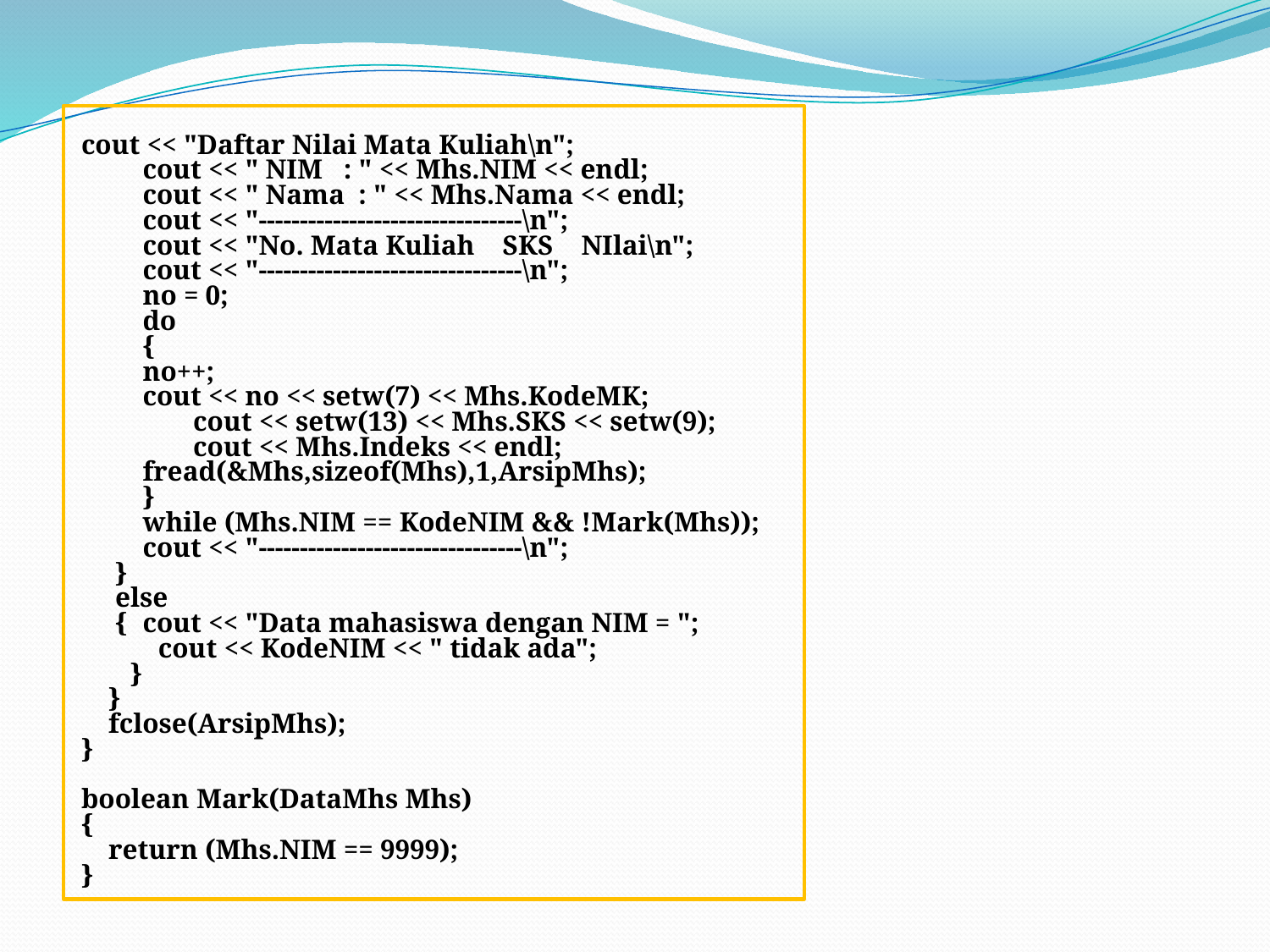

cout << "Daftar Nilai Mata Kuliah\n";
		cout << " NIM   : " << Mhs.NIM << endl;
		cout << " Nama  : " << Mhs.Nama << endl;
		cout << "--------------------------------\n";
		cout << "No. Mata Kuliah    SKS    NIlai\n";
		cout << "--------------------------------\n";
		no = 0;
		do
		{
			no++;
			cout << no << setw(7) << Mhs.KodeMK;
                cout << setw(13) << Mhs.SKS << setw(9);
                cout << Mhs.Indeks << endl;
			fread(&Mhs,sizeof(Mhs),1,ArsipMhs);
		}
		while (Mhs.NIM == KodeNIM && !Mark(Mhs));
		cout << "--------------------------------\n";
	 }
	 else
	 {	cout << "Data mahasiswa dengan NIM = ";
           cout << KodeNIM << " tidak ada";
       }
	}
	fclose(ArsipMhs);
}

boolean Mark(DataMhs Mhs)
{
	return (Mhs.NIM == 9999);
}